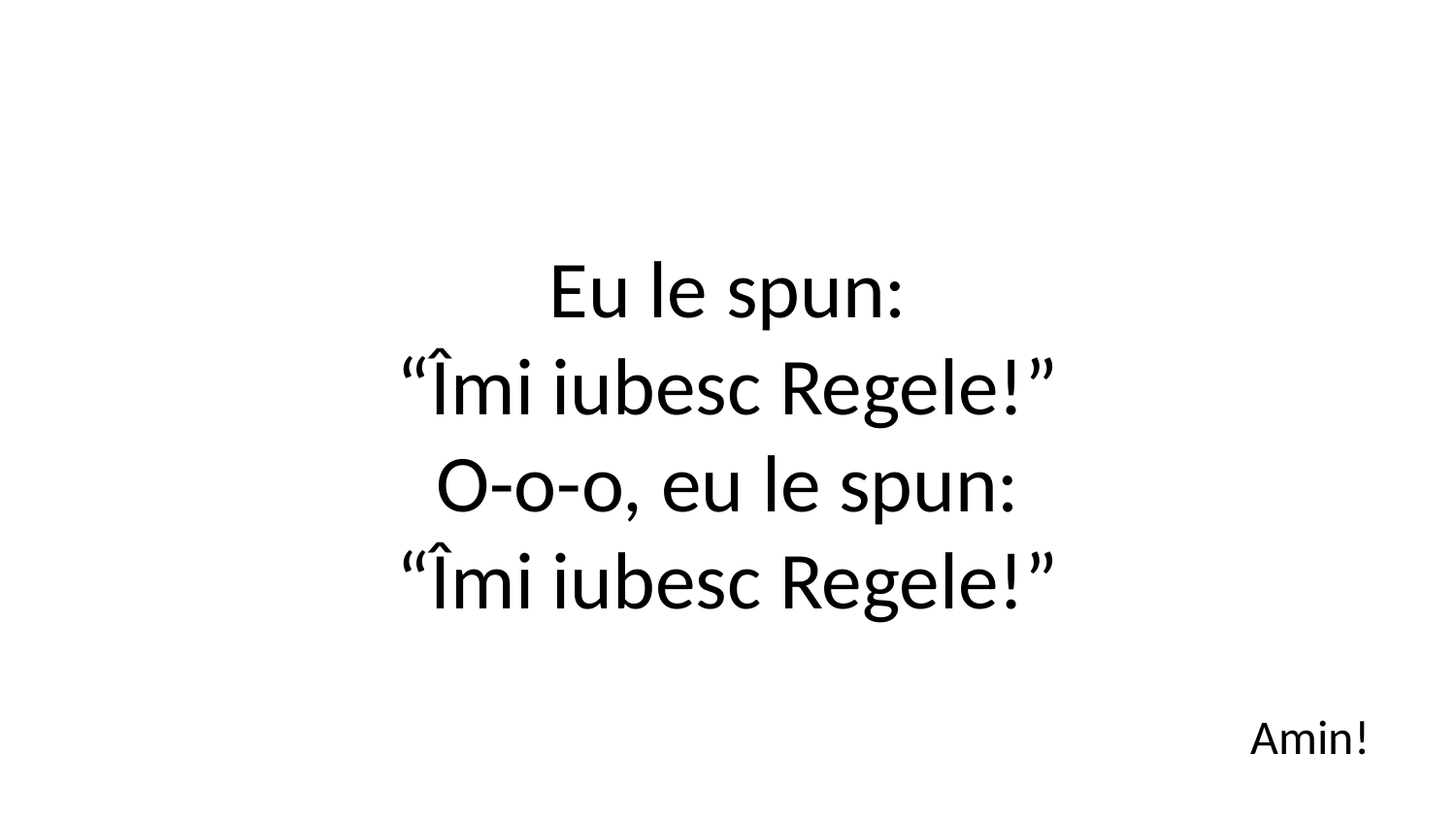

Eu le spun:
“Îmi iubesc Regele!”
O-o-o, eu le spun:
“Îmi iubesc Regele!”

Amin!